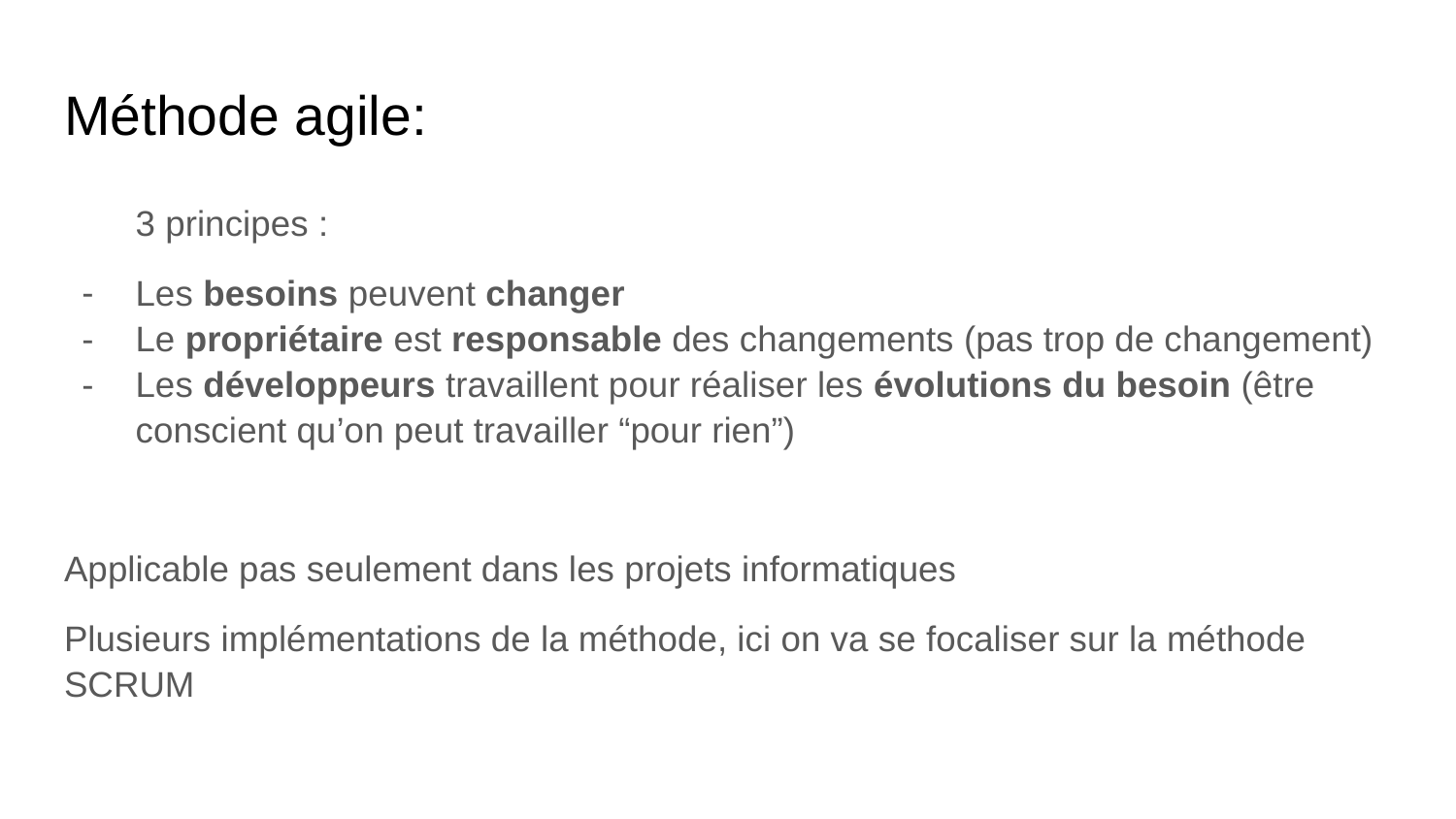

# Méthode agile:

3 principes :
Les besoins peuvent changer
Le propriétaire est responsable des changements (pas trop de changement)
Les développeurs travaillent pour réaliser les évolutions du besoin (être conscient qu’on peut travailler “pour rien”)

Applicable pas seulement dans les projets informatiques
Plusieurs implémentations de la méthode, ici on va se focaliser sur la méthode SCRUM